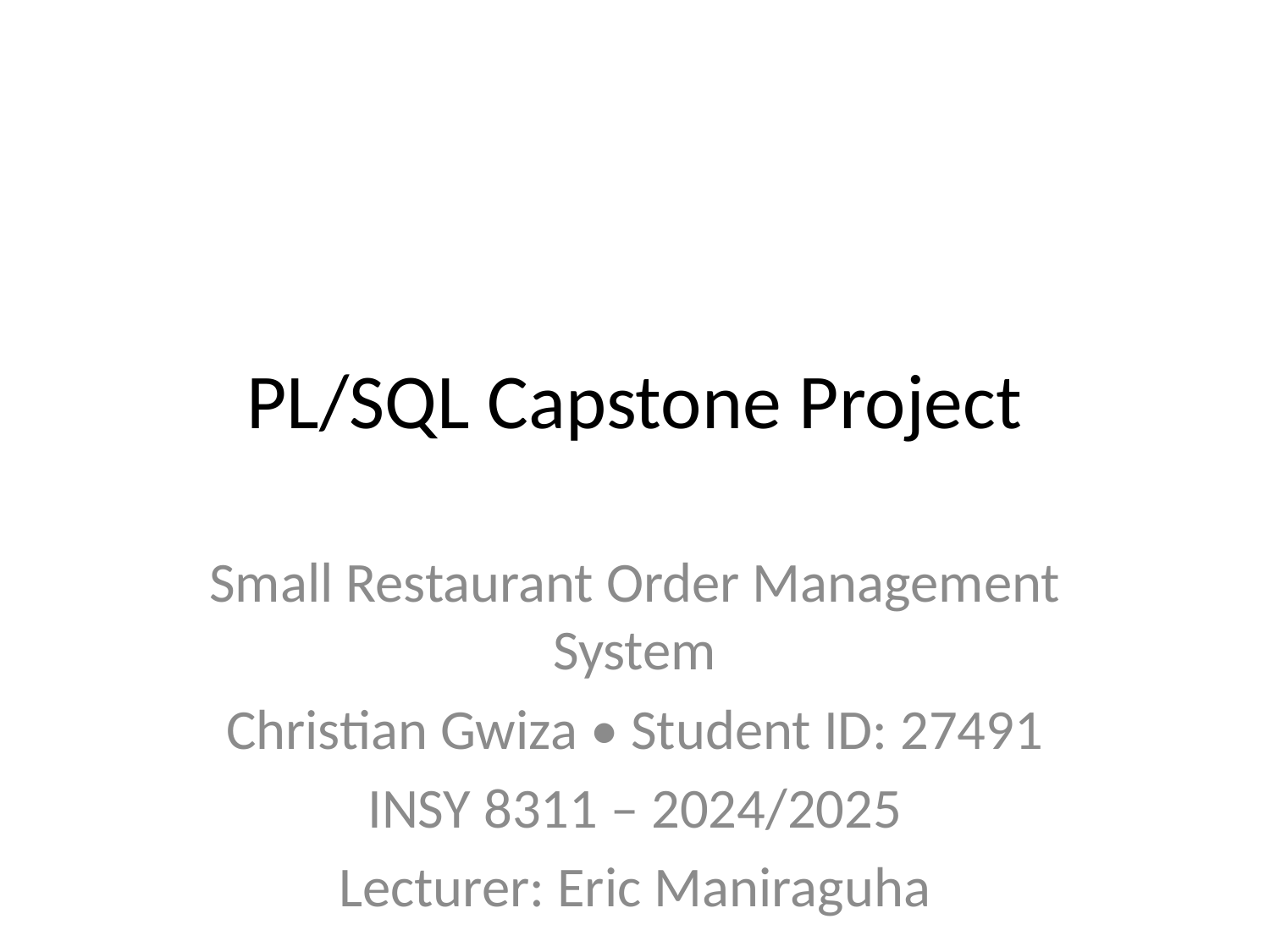

# PL/SQL Capstone Project
Small Restaurant Order Management System
Christian Gwiza • Student ID: 27491
INSY 8311 – 2024/2025
Lecturer: Eric Maniraguha